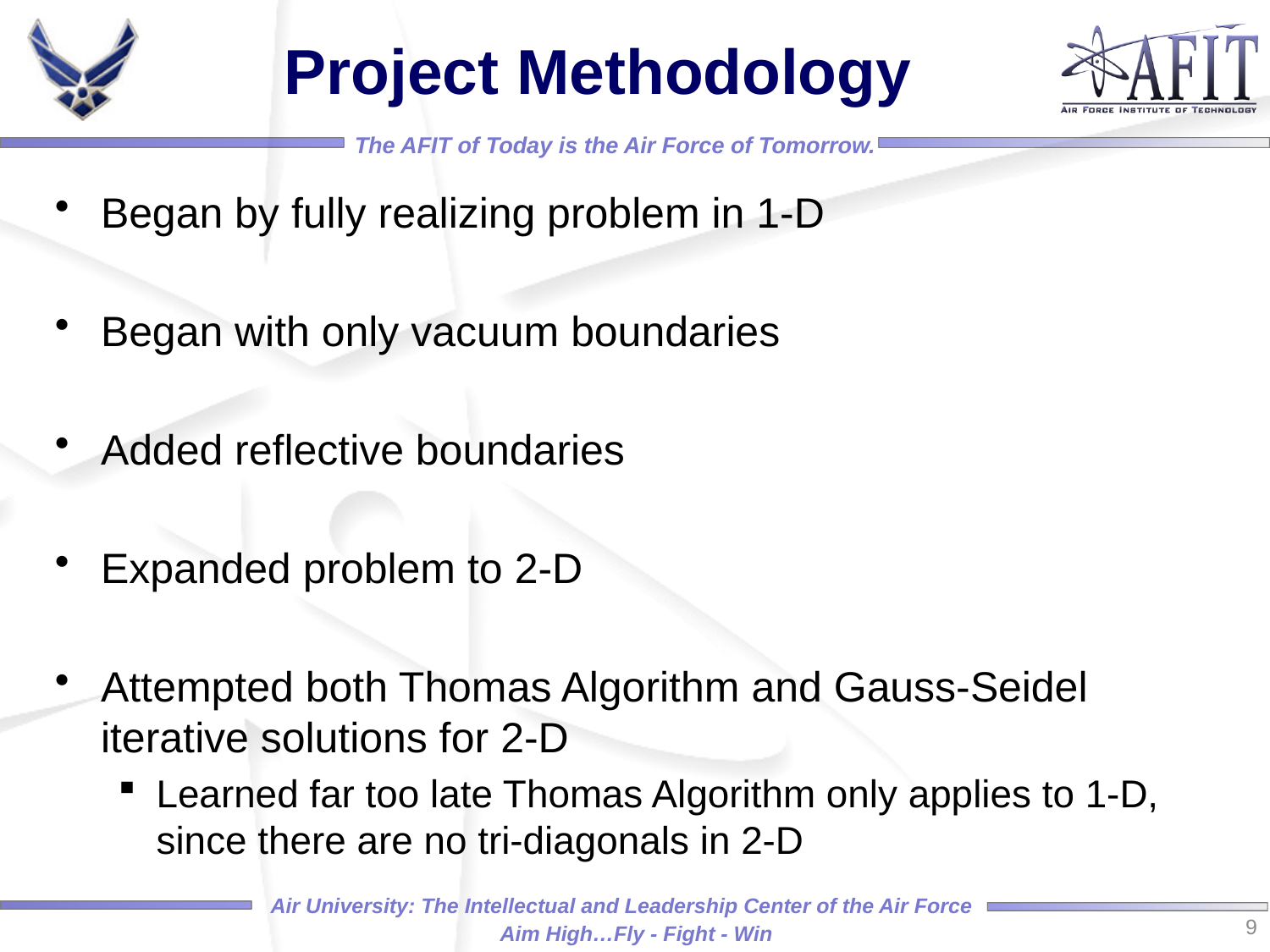

# Project Methodology
Began by fully realizing problem in 1-D

Began with only vacuum boundaries

Added reflective boundaries

Expanded problem to 2-D

Attempted both Thomas Algorithm and Gauss-Seidel iterative solutions for 2-D
Learned far too late Thomas Algorithm only applies to 1-D, since there are no tri-diagonals in 2-D

9